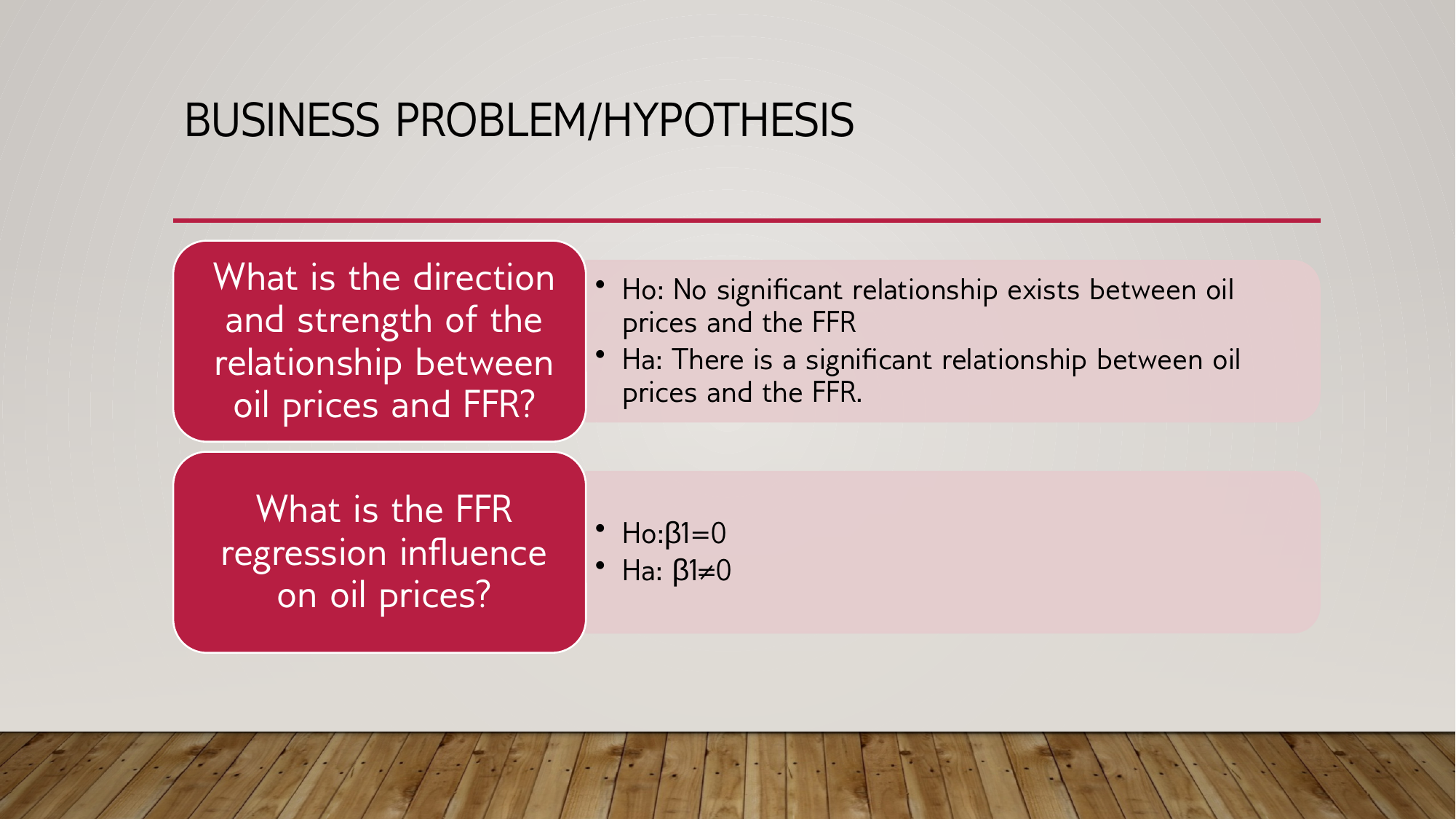

# Business problem/hypothesis
Ho: No significant relationship exists between oil prices and the FFR
Ha: There is a significant relationship between oil prices and the FFR.
What is the direction and strength of the relationship between oil prices and FFR?
Ho:β1=0
Ha: β1≠0
What is the FFR regression influence on oil prices?